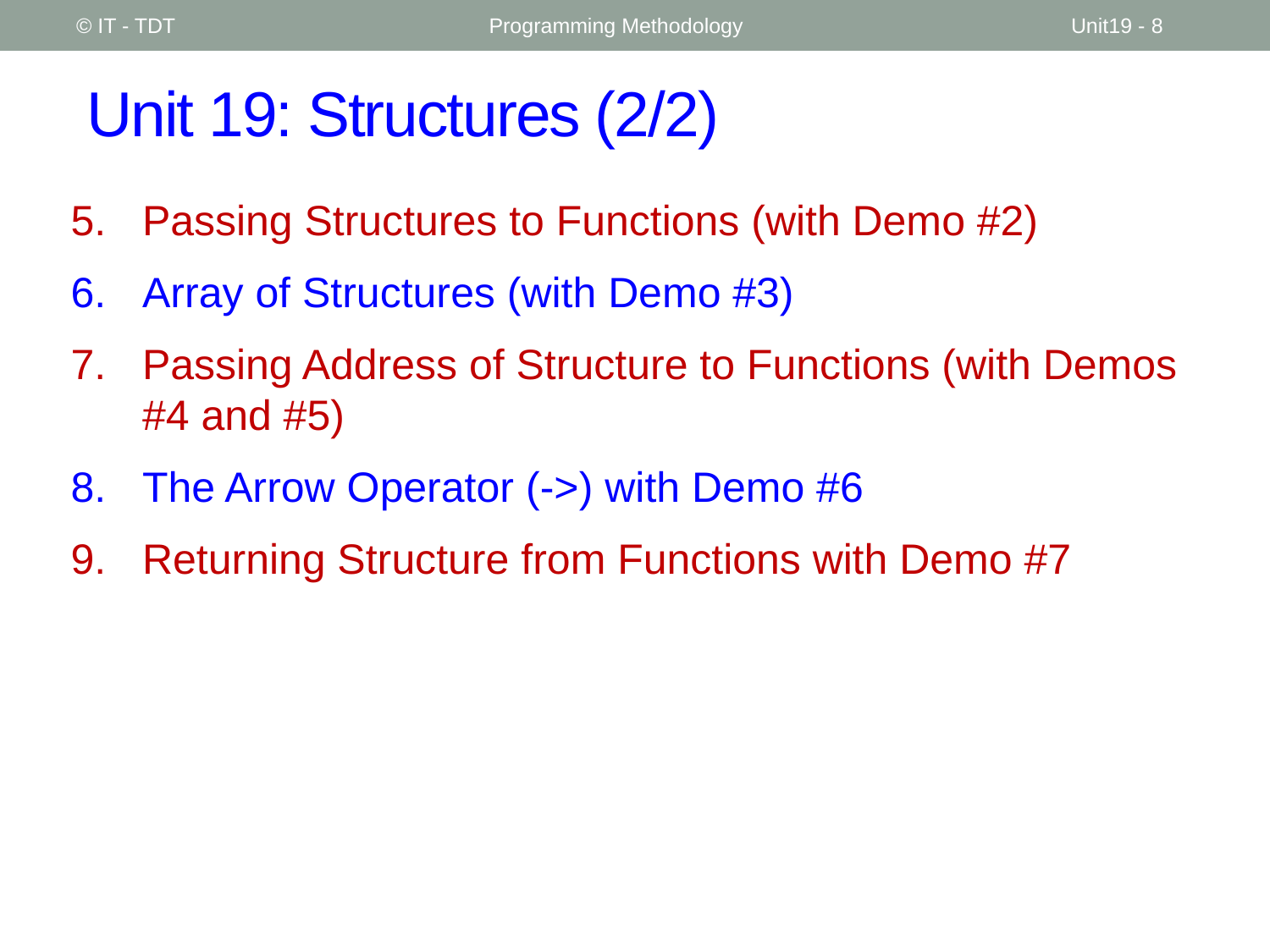

© IT - TDT
Programming Methodology
Unit19 - 8
# Unit 19: Structures (2/2)
Passing Structures to Functions (with Demo #2)
Array of Structures (with Demo #3)
Passing Address of Structure to Functions (with Demos #4 and #5)
The Arrow Operator (->) with Demo #6
Returning Structure from Functions with Demo #7